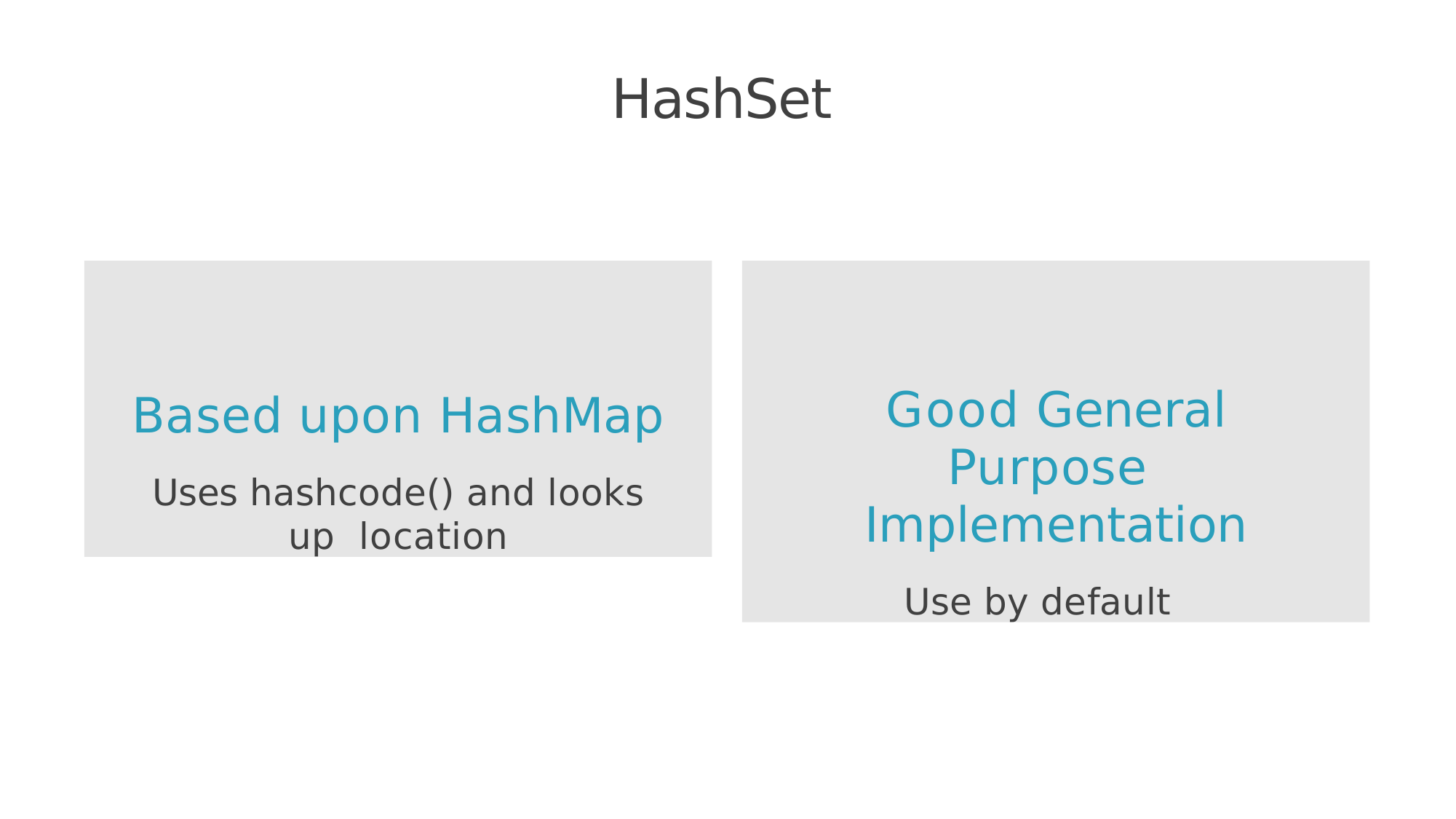

# HashSet

Based upon HashMap
Uses hashcode() and looks up  location

Good General Purpose  Implementation
Use by default
11